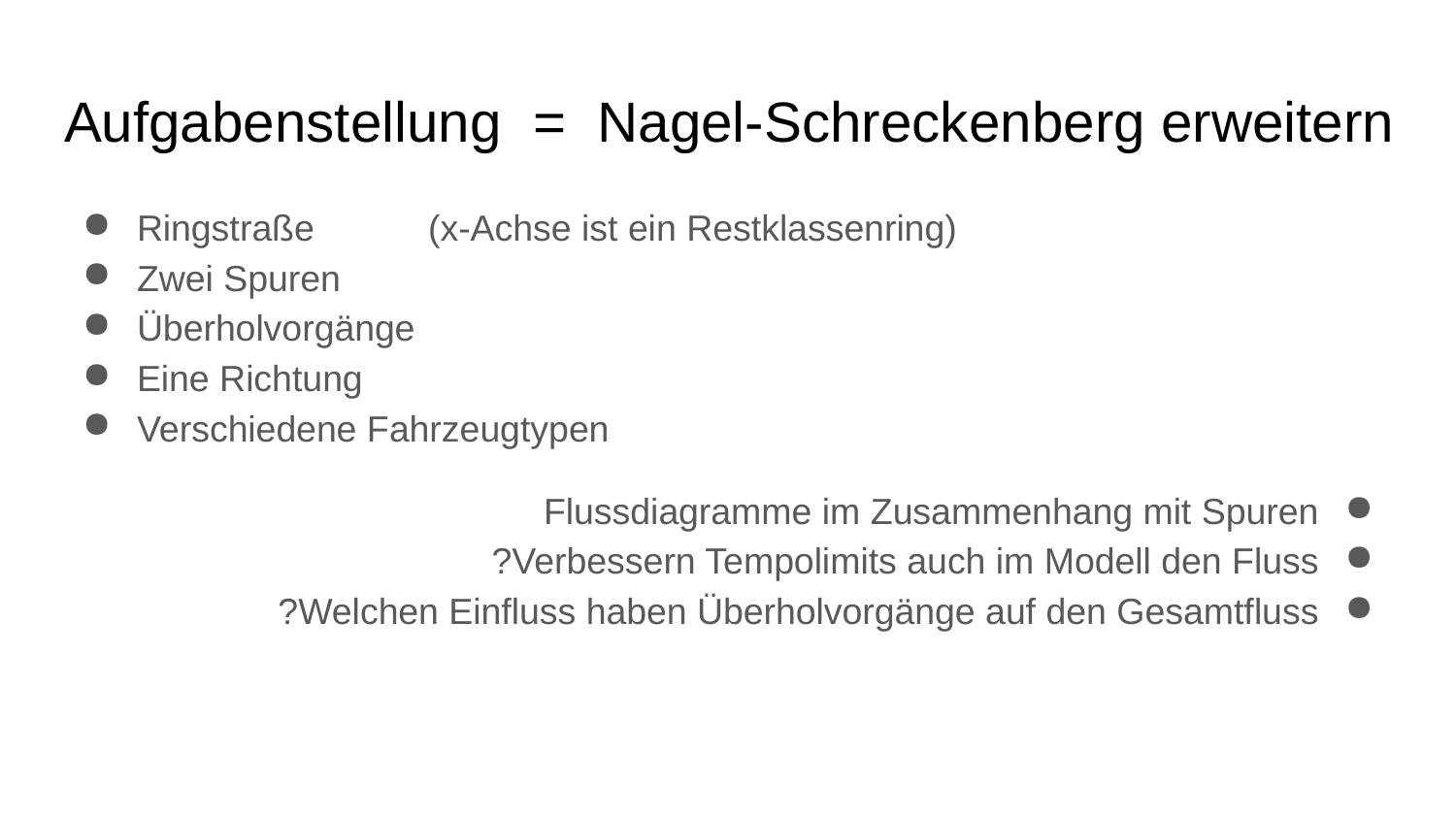

# Aufgabenstellung  =  Nagel-Schreckenberg erweitern
Ringstraße	(x-Achse ist ein Restklassenring)
Zwei Spuren
Überholvorgänge
Eine Richtung
Verschiedene Fahrzeugtypen
Flussdiagramme im Zusammenhang mit Spuren
Verbessern Tempolimits auch im Modell den Fluss?
Welchen Einfluss haben Überholvorgänge auf den Gesamtfluss?